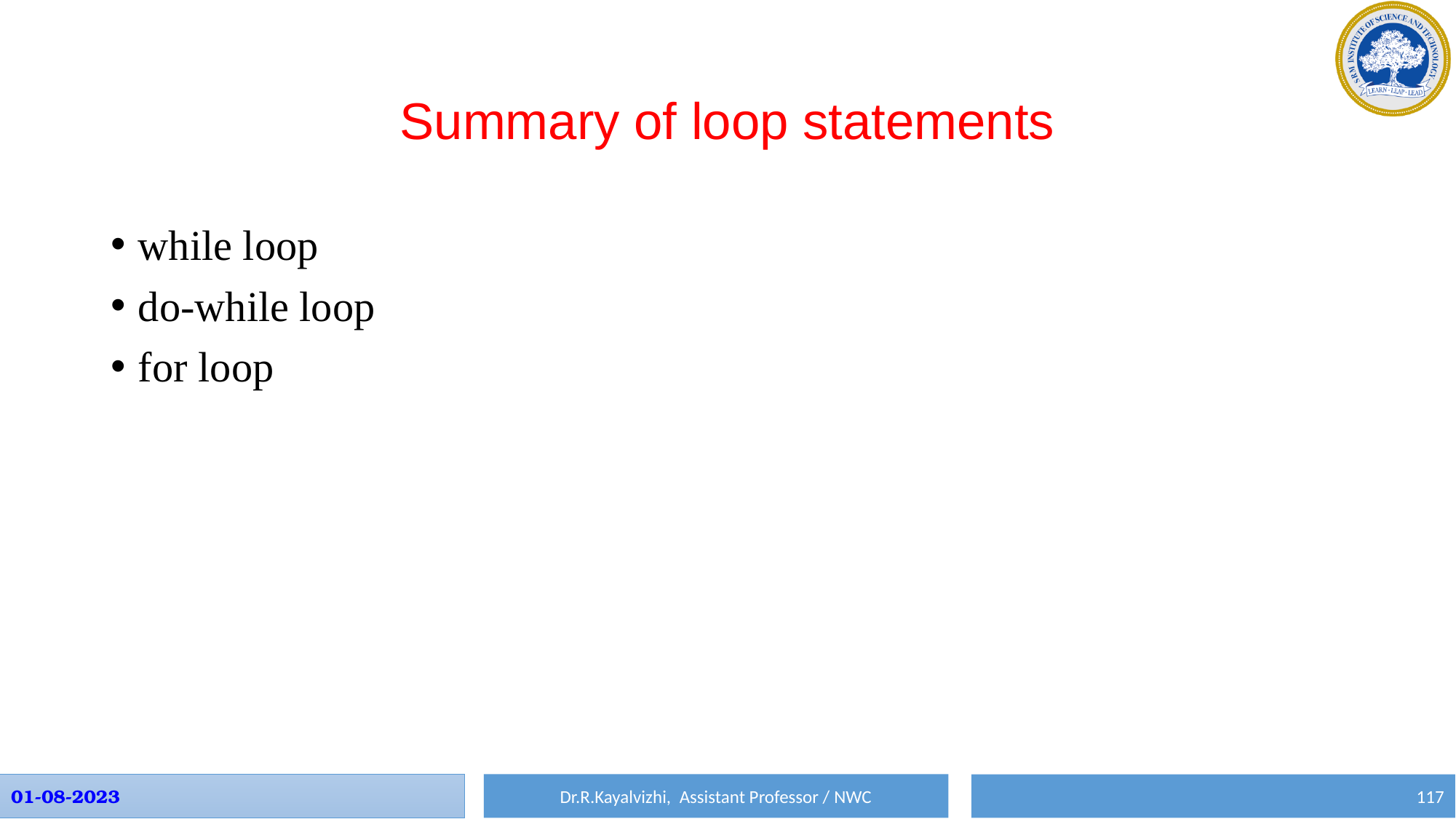

# Summary of loop statements
while loop
do-while loop
for loop
Dr.R.Kayalvizhi,  Assistant Professor / NWC
01-08-2023
117